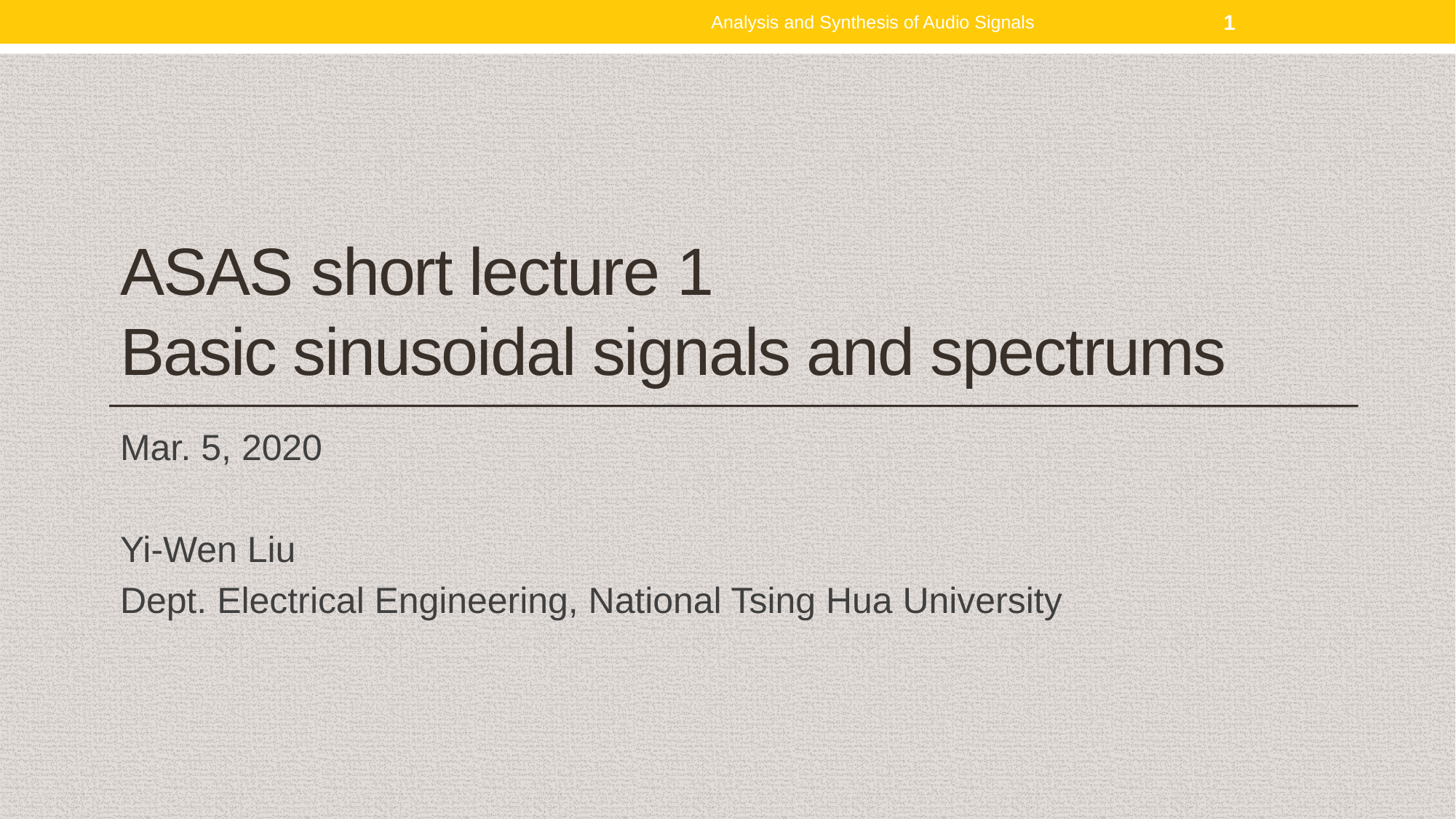

Analysis and Synthesis of Audio Signals
1
# ASAS short lecture 1 Basic sinusoidal signals and spectrums
Mar. 5, 2020

Yi-Wen Liu
Dept. Electrical Engineering, National Tsing Hua University